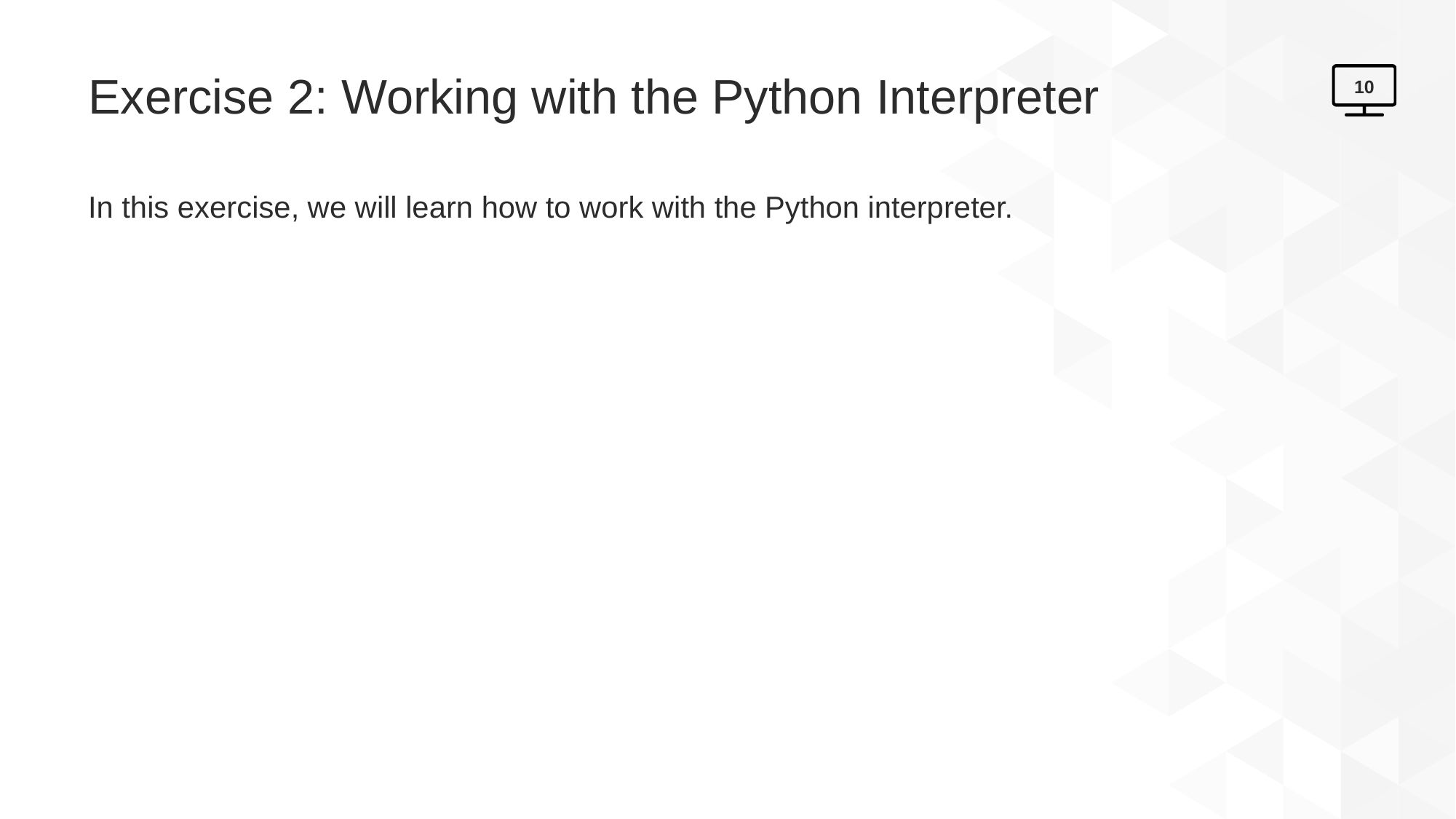

# Exercise 2: Working with the Python Interpreter
10
In this exercise, we will learn how to work with the Python interpreter.